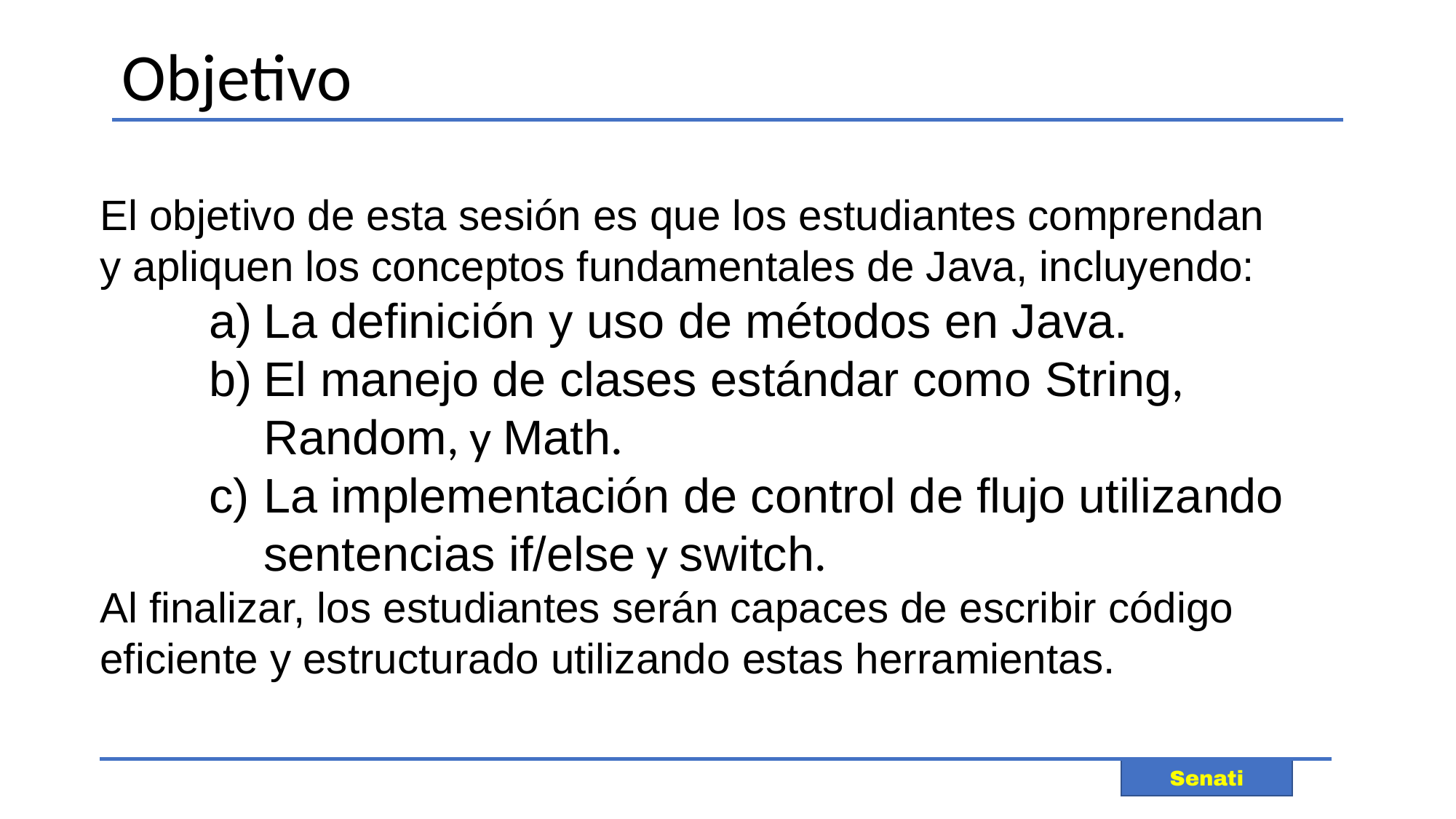

# Objetivo

El objetivo de esta sesión es que los estudiantes comprendan y apliquen los conceptos fundamentales de Java, incluyendo:
La definición y uso de métodos en Java.
El manejo de clases estándar como String, Random, y Math.
La implementación de control de flujo utilizando sentencias if/else y switch.
Al finalizar, los estudiantes serán capaces de escribir código eficiente y estructurado utilizando estas herramientas.